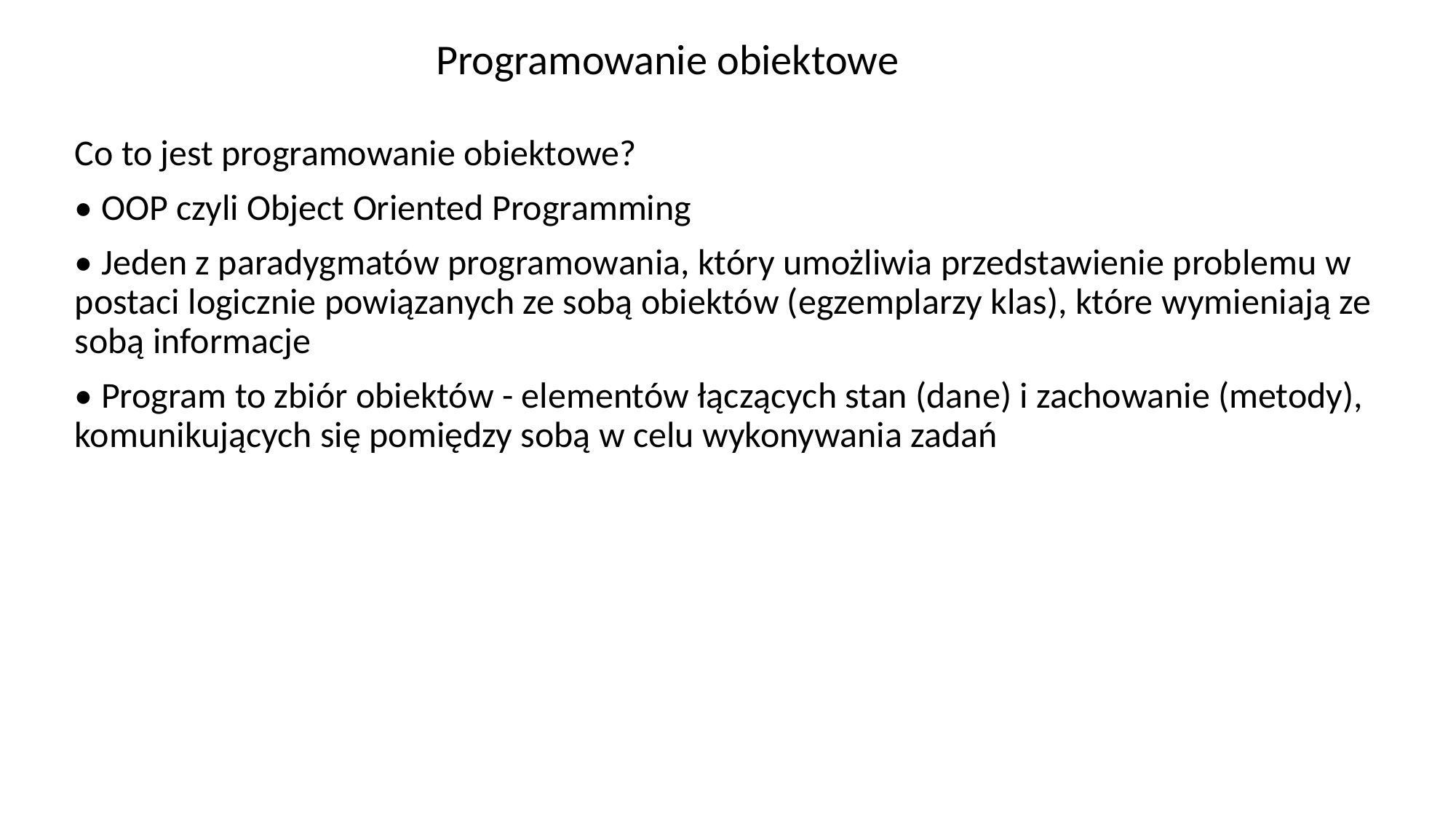

# Programowanie obiektowe
Co to jest programowanie obiektowe?
• OOP czyli Object Oriented Programming
• Jeden z paradygmatów programowania, który umożliwia przedstawienie problemu w postaci logicznie powiązanych ze sobą obiektów (egzemplarzy klas), które wymieniają ze sobą informacje
• Program to zbiór obiektów - elementów łączących stan (dane) i zachowanie (metody), komunikujących się pomiędzy sobą w celu wykonywania zadań